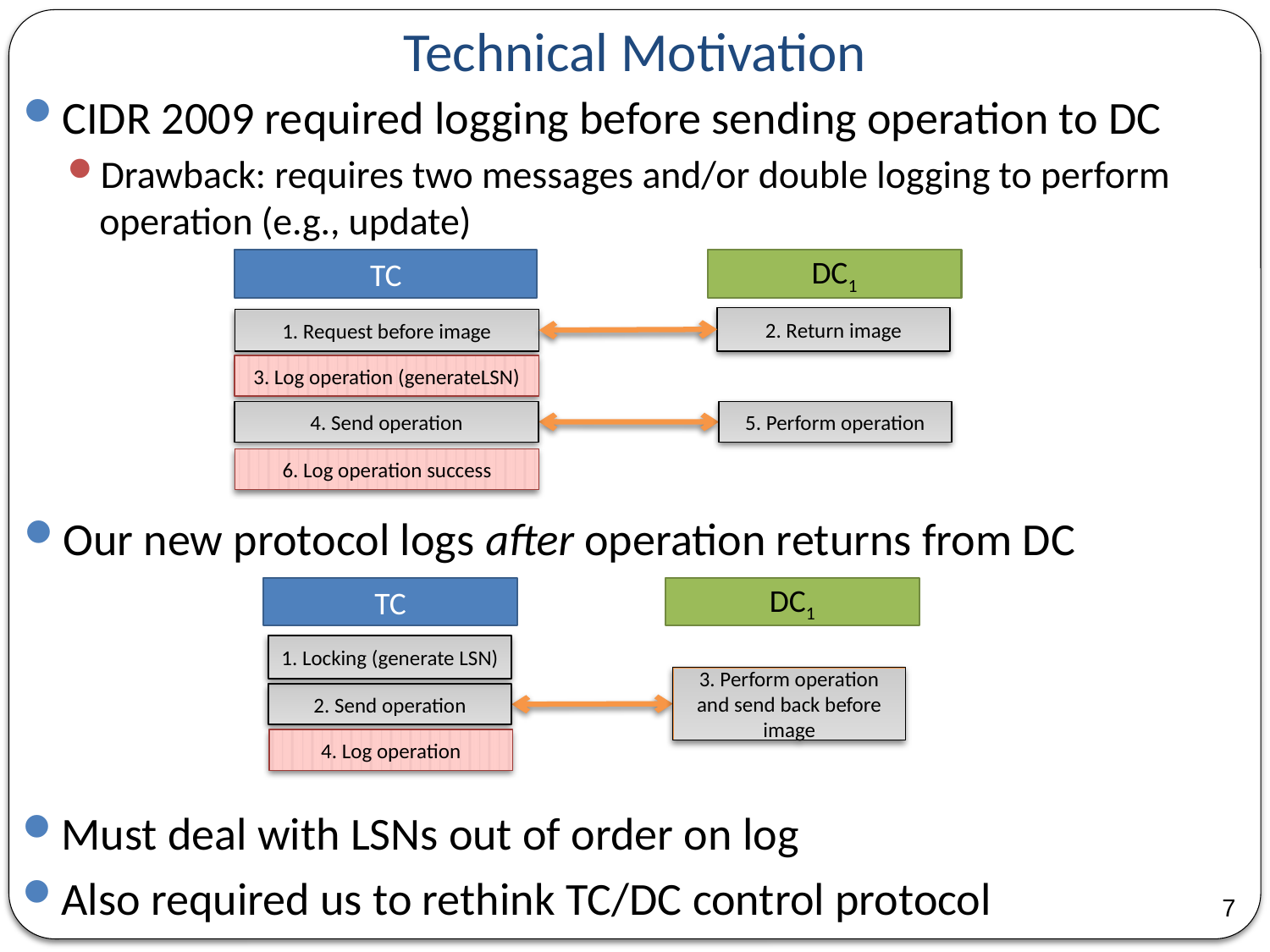

# Technical Motivation
CIDR 2009 required logging before sending operation to DC
Drawback: requires two messages and/or double logging to perform operation (e.g., update)
DC1
TC
2. Return image
1. Request before image
3. Log operation (generateLSN)
4. Send operation
5. Perform operation
6. Log operation success
Our new protocol logs after operation returns from DC
TC
DC1
1. Locking (generate LSN)
3. Perform operation and send back before image
2. Send operation
4. Log operation
Must deal with LSNs out of order on log
Also required us to rethink TC/DC control protocol
7